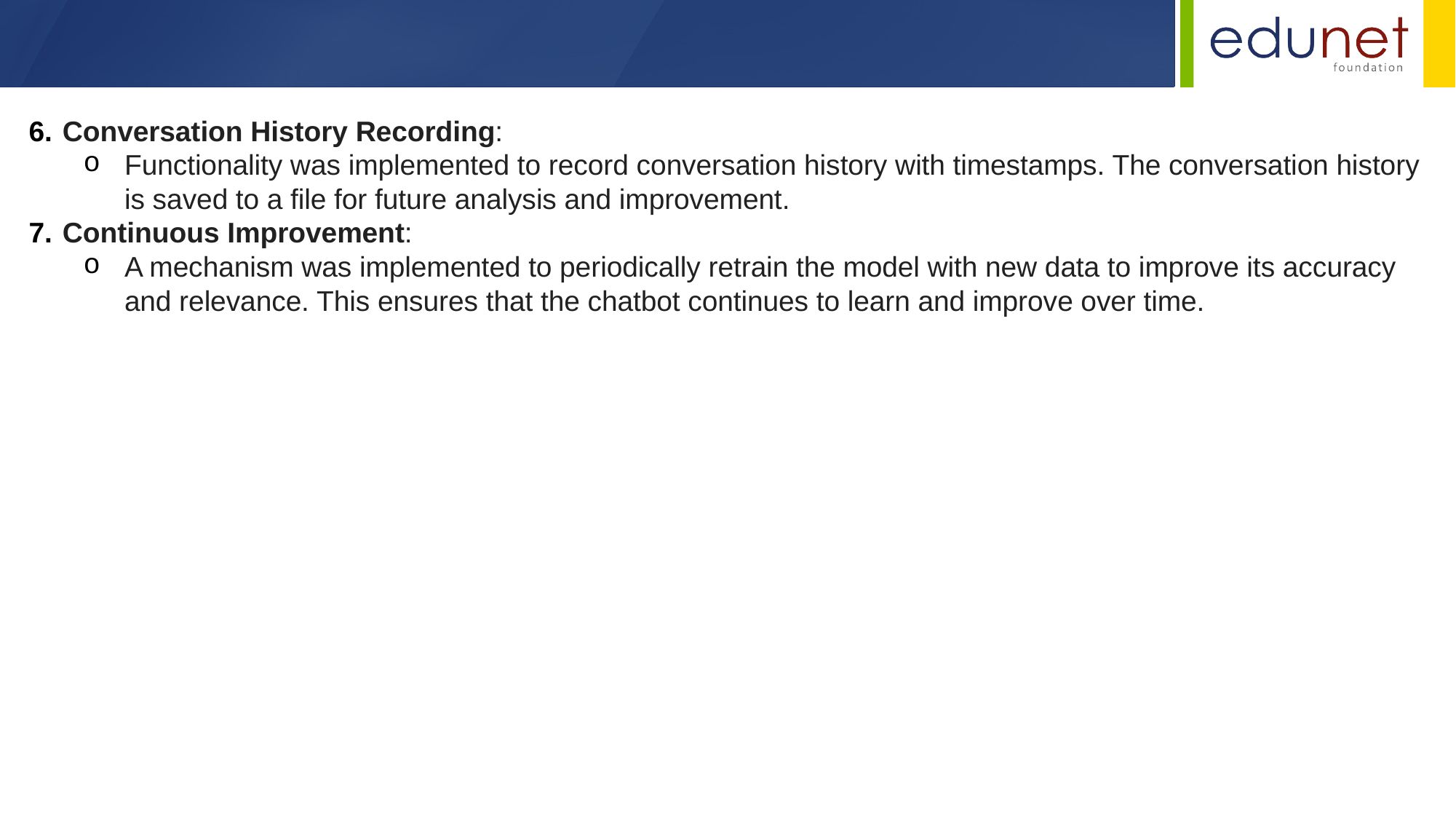

Conversation History Recording:
Functionality was implemented to record conversation history with timestamps. The conversation history is saved to a file for future analysis and improvement.
 Continuous Improvement:
A mechanism was implemented to periodically retrain the model with new data to improve its accuracy and relevance. This ensures that the chatbot continues to learn and improve over time.